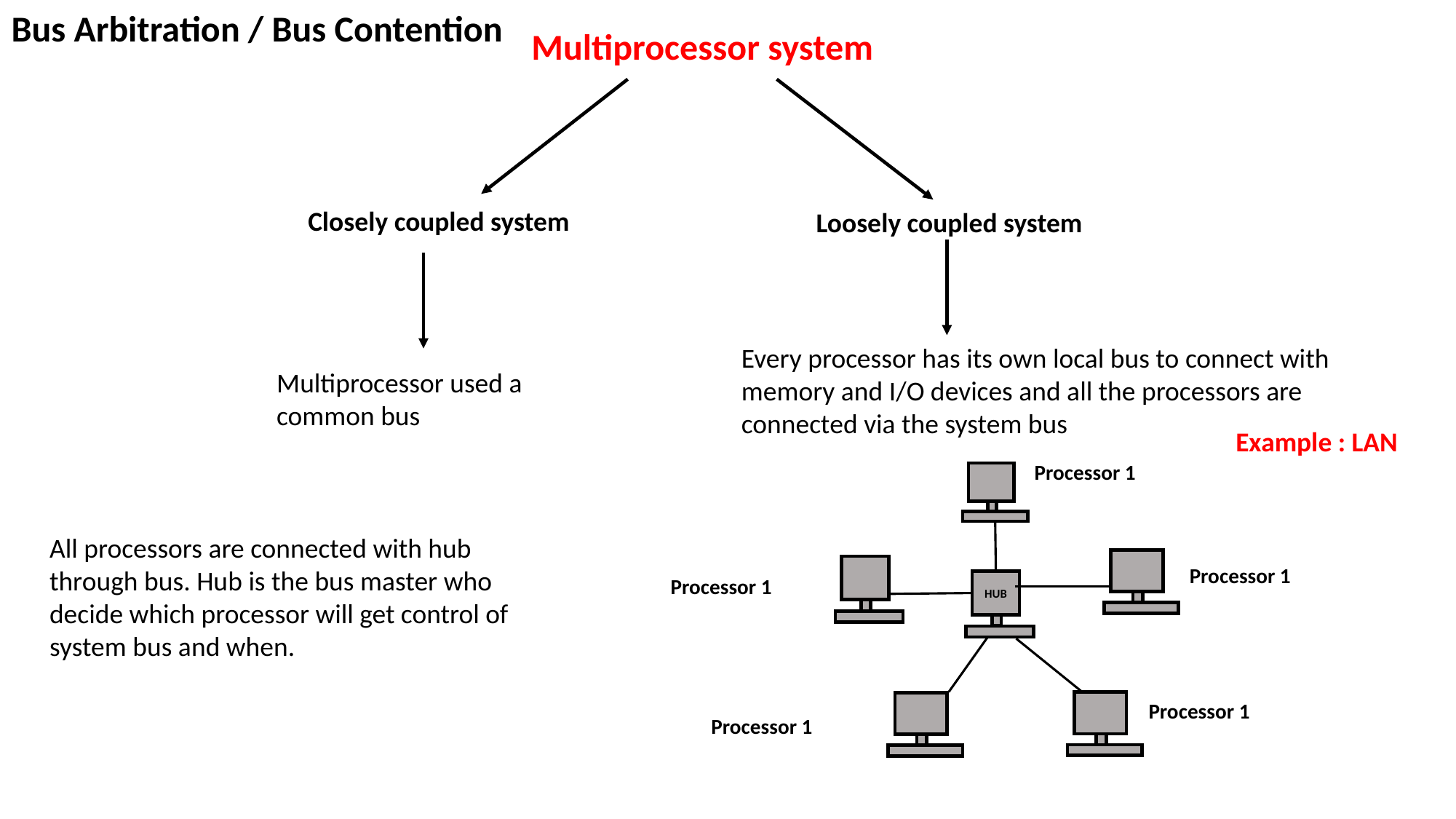

Bus Arbitration / Bus Contention
Multiprocessor system
Closely coupled system
Loosely coupled system
Every processor has its own local bus to connect with memory and I/O devices and all the processors are connected via the system bus
Multiprocessor used a common bus
Example : LAN
Processor 1

Processor 1
Processor 1
HUB

Processor 1

Processor 1
All processors are connected with hub through bus. Hub is the bus master who decide which processor will get control of system bus and when.